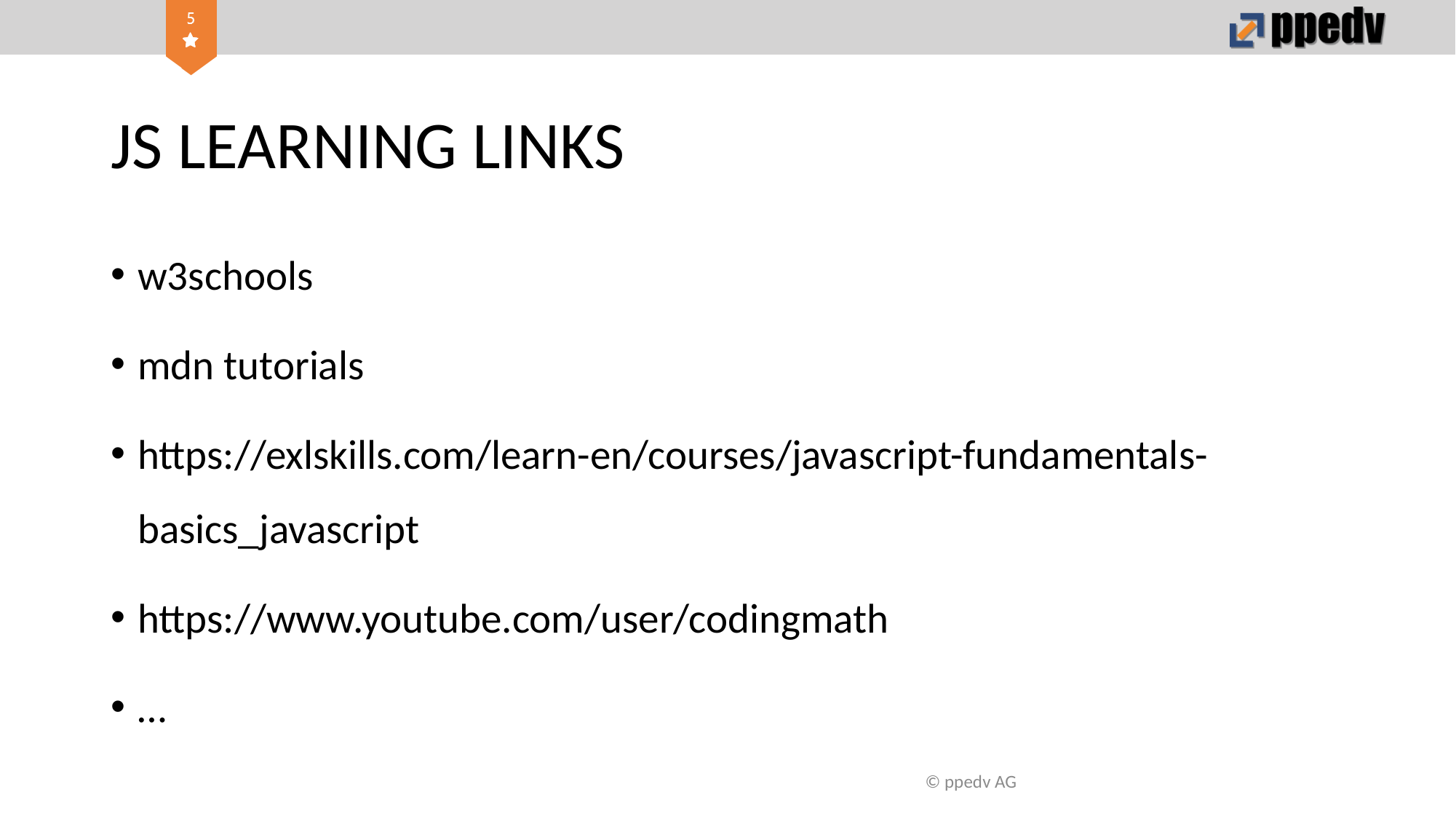

# JS LEARNING LINKS
w3schools
mdn tutorials
https://exlskills.com/learn-en/courses/javascript-fundamentals-basics_javascript
https://www.youtube.com/user/codingmath
…
© ppedv AG